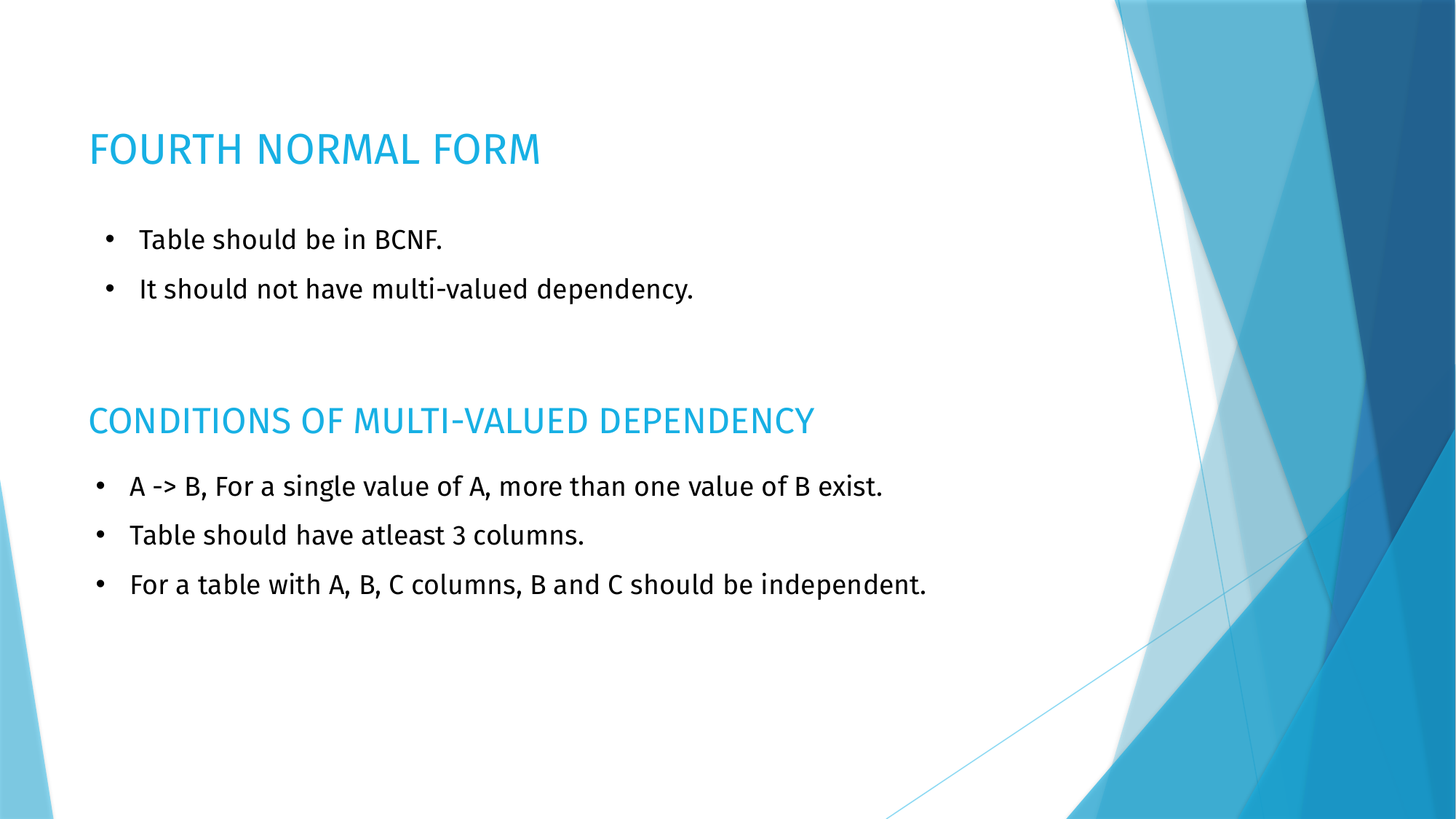

# FOURTH NORMAL FORM
Table should be in BCNF.
It should not have multi-valued dependency.
CONDITIONS OF MULTI-VALUED DEPENDENCY
A -> B, For a single value of A, more than one value of B exist.
Table should have atleast 3 columns.
For a table with A, B, C columns, B and C should be independent.